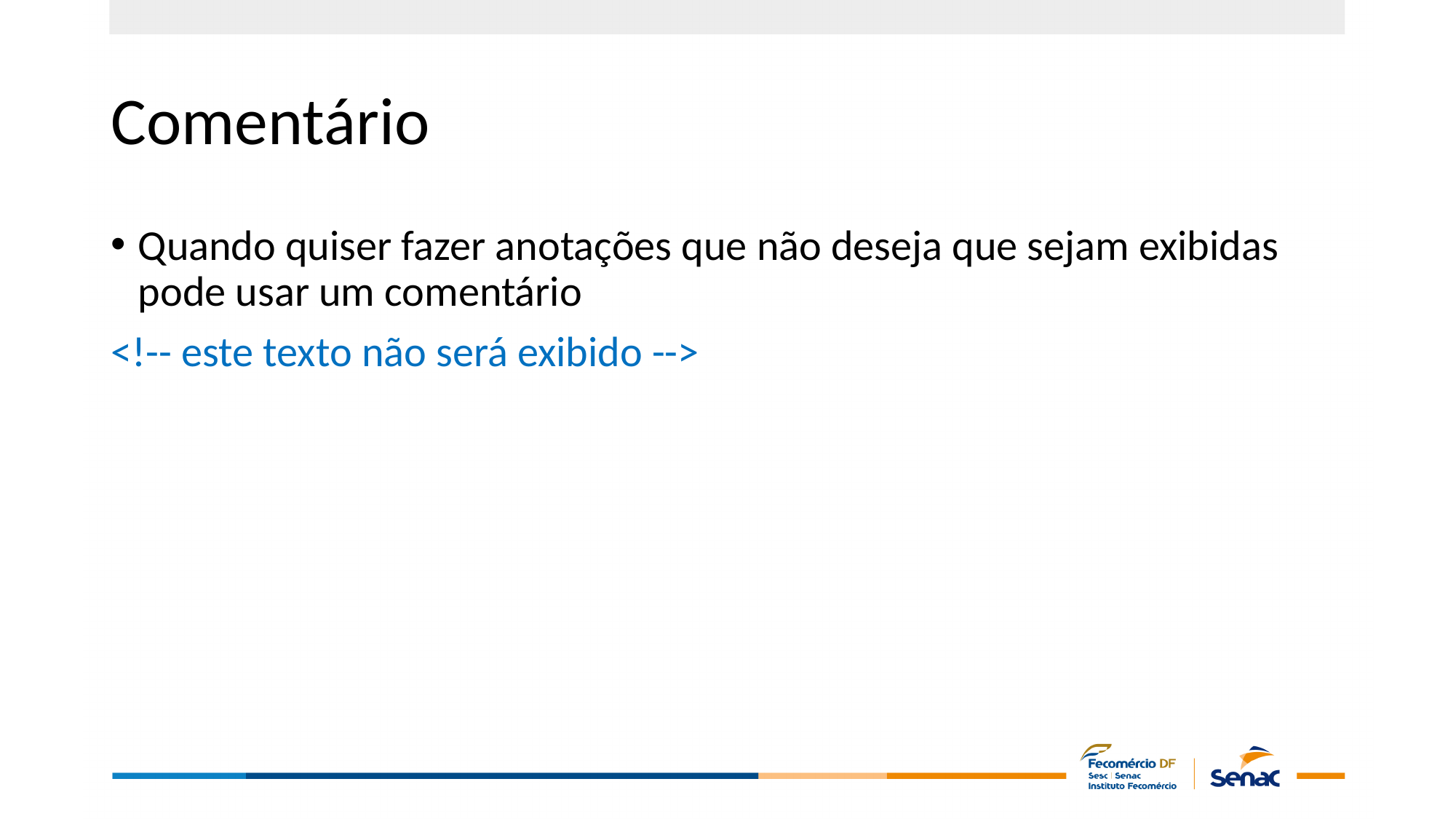

# Comentário
Quando quiser fazer anotações que não deseja que sejam exibidas pode usar um comentário
<!-- este texto não será exibido -->